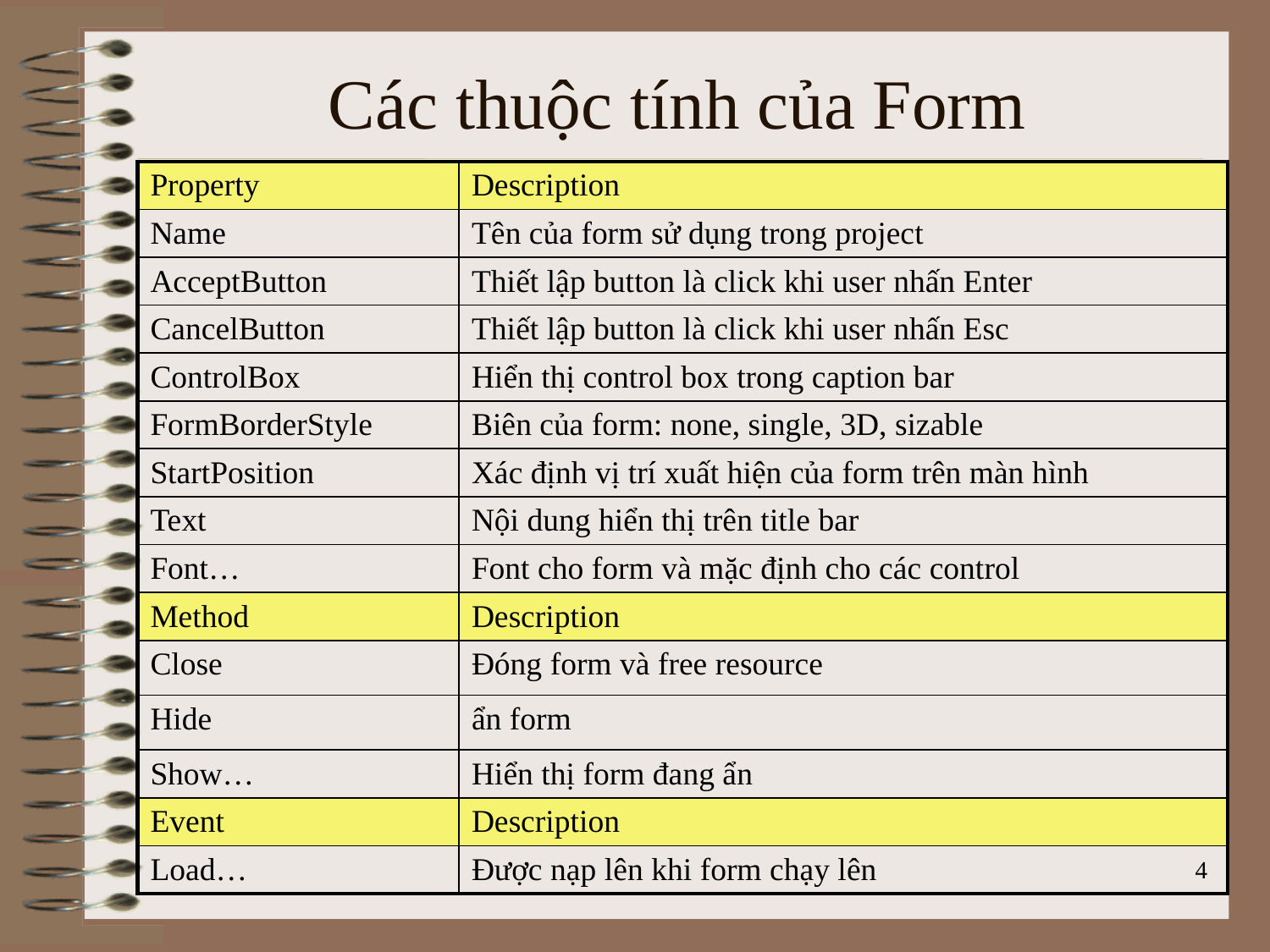

# Các thuộc tính của Form
| Property | Description |
| --- | --- |
| Name | Tên của form sử dụng trong project |
| AcceptButton | Thiết lập button là click khi user nhấn Enter |
| CancelButton | Thiết lập button là click khi user nhấn Esc |
| ControlBox | Hiển thị control box trong caption bar |
| FormBorderStyle | Biên của form: none, single, 3D, sizable |
| StartPosition | Xác định vị trí xuất hiện của form trên màn hình |
| Text | Nội dung hiển thị trên title bar |
| Font… | Font cho form và mặc định cho các control |
| Method | Description |
| Close | Đóng form và free resource |
| Hide | ẩn form |
| Show… | Hiển thị form đang ẩn |
| Event | Description |
| Load… | Được nạp lên khi form chạy lên |
4